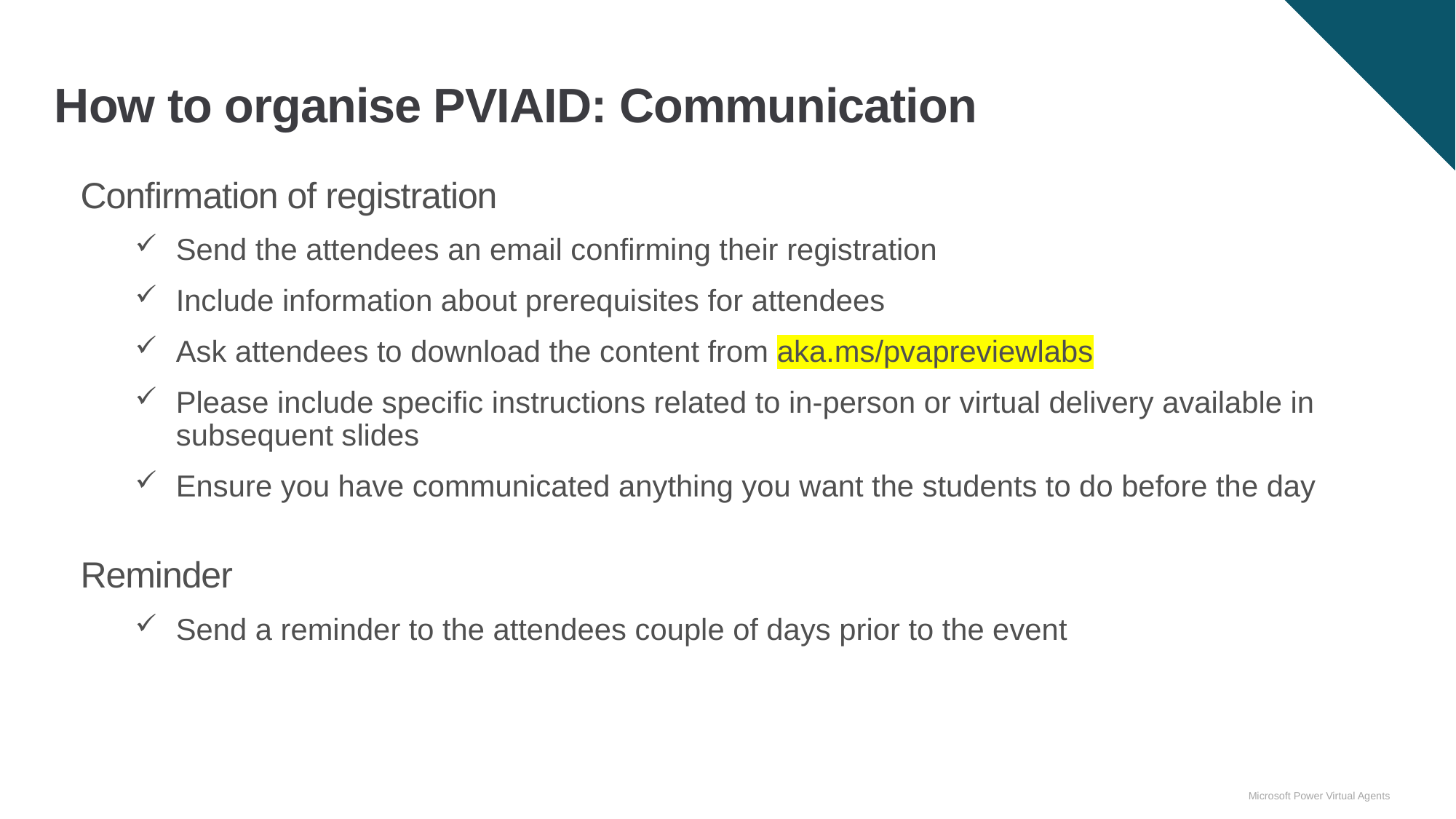

# How to organise PVIAID: Communication
Confirmation of registration
Send the attendees an email confirming their registration
Include information about prerequisites for attendees
Ask attendees to download the content from aka.ms/pvapreviewlabs
Please include specific instructions related to in-person or virtual delivery available in subsequent slides
Ensure you have communicated anything you want the students to do before the day

Reminder
Send a reminder to the attendees couple of days prior to the event